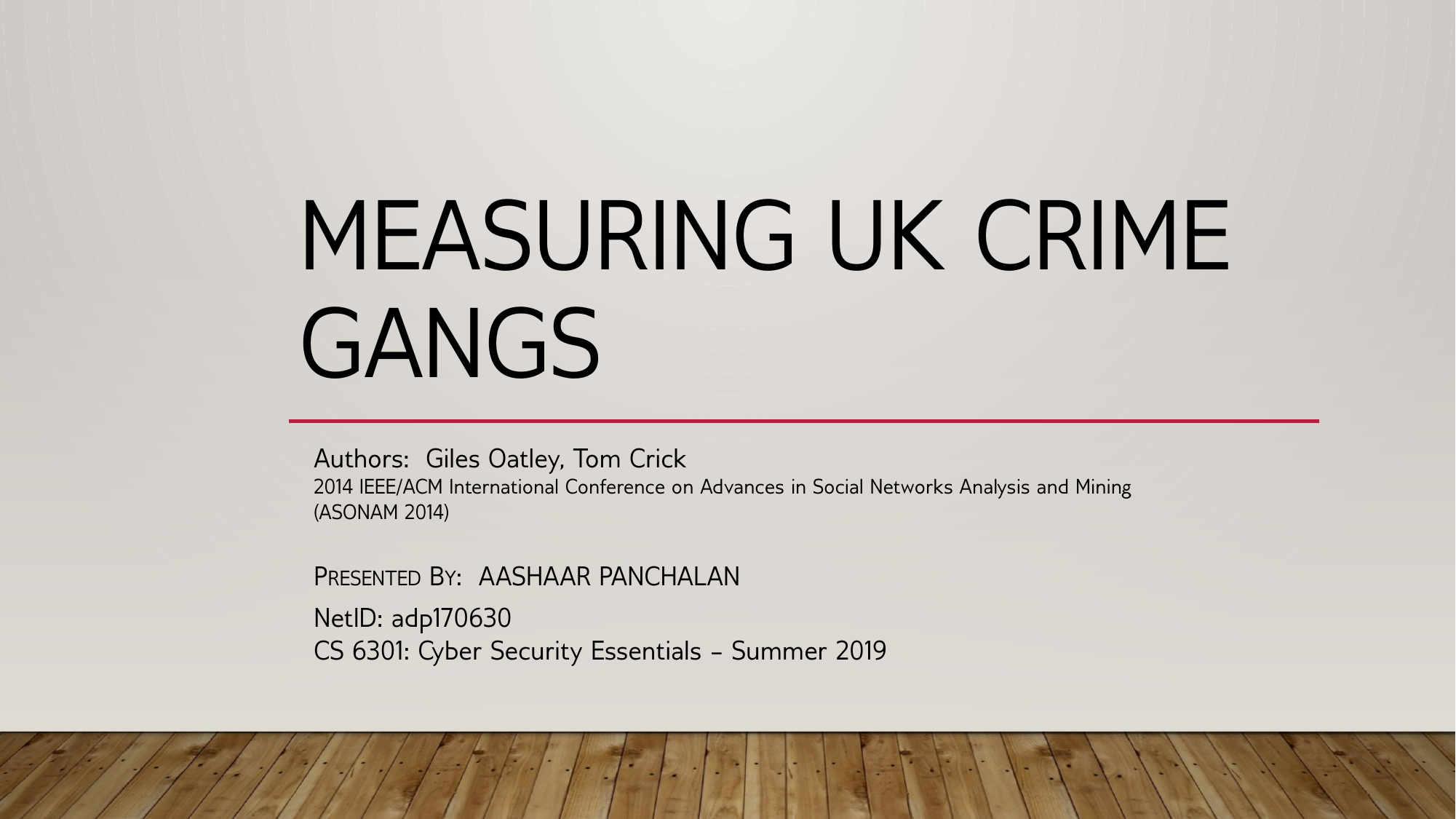

# MEASURING UK CRIME GANGS
Authors:  Giles Oatley, Tom Crick
2014 IEEE/ACM International Conference on Advances in Social Networks Analysis and Mining (ASONAM 2014)
presented by:  Aashaar Panchalan
NetID: adp170630
CS 6301: Cyber Security Essentials – Summer 2019